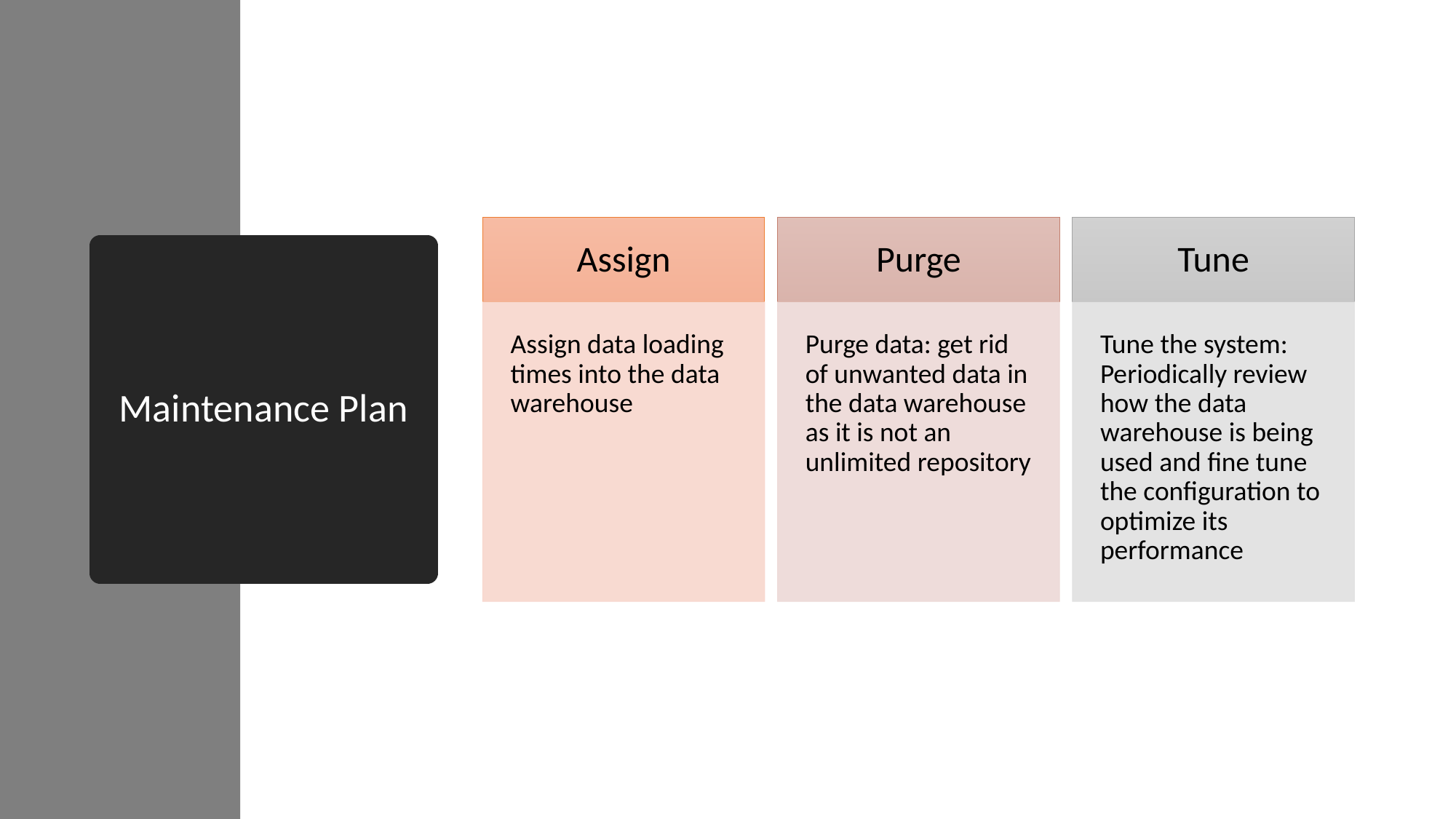

Assign
Assign data loading times into the data warehouse
Purge
Purge data: get rid of unwanted data in the data warehouse as it is not an unlimited repository
Tune
Tune the system: Periodically review how the data warehouse is being used and fine tune the configuration to optimize its performance
# Maintenance Plan